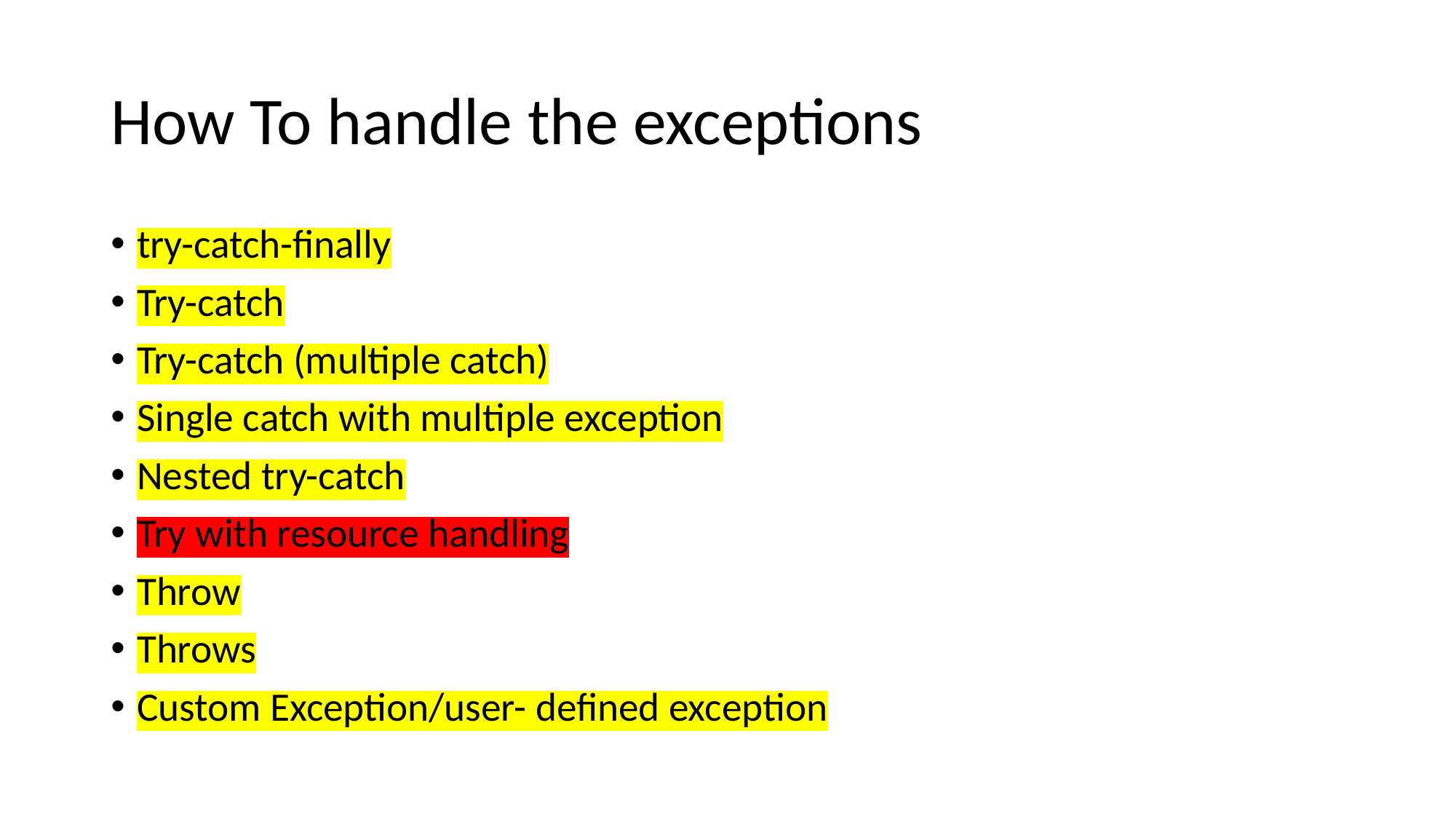

# How To handle the exceptions
try-catch-finally
Try-catch
Try-catch (multiple catch)
Single catch with multiple exception
Nested try-catch
Try with resource handling
Throw
Throws
Custom Exception/user- defined exception